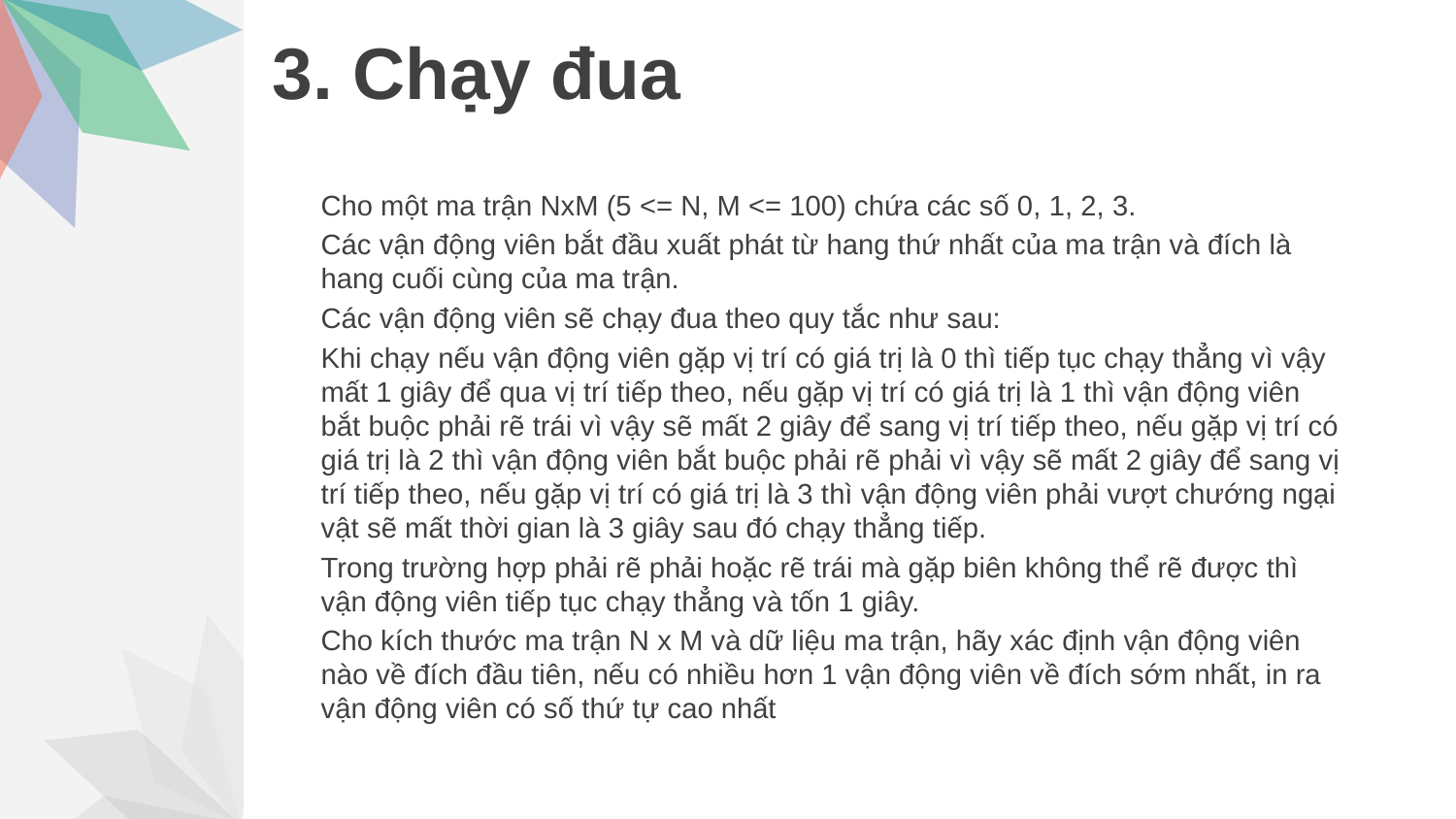

# 3. Chạy đua
Cho một ma trận NxM (5 <= N, M <= 100) chứa các số 0, 1, 2, 3.
Các vận động viên bắt đầu xuất phát từ hang thứ nhất của ma trận và đích là hang cuối cùng của ma trận.
Các vận động viên sẽ chạy đua theo quy tắc như sau:
Khi chạy nếu vận động viên gặp vị trí có giá trị là 0 thì tiếp tục chạy thẳng vì vậy mất 1 giây để qua vị trí tiếp theo, nếu gặp vị trí có giá trị là 1 thì vận động viên bắt buộc phải rẽ trái vì vậy sẽ mất 2 giây để sang vị trí tiếp theo, nếu gặp vị trí có giá trị là 2 thì vận động viên bắt buộc phải rẽ phải vì vậy sẽ mất 2 giây để sang vị trí tiếp theo, nếu gặp vị trí có giá trị là 3 thì vận động viên phải vượt chướng ngại vật sẽ mất thời gian là 3 giây sau đó chạy thẳng tiếp.
Trong trường hợp phải rẽ phải hoặc rẽ trái mà gặp biên không thể rẽ được thì vận động viên tiếp tục chạy thẳng và tốn 1 giây.
Cho kích thước ma trận N x M và dữ liệu ma trận, hãy xác định vận động viên nào về đích đầu tiên, nếu có nhiều hơn 1 vận động viên về đích sớm nhất, in ra vận động viên có số thứ tự cao nhất